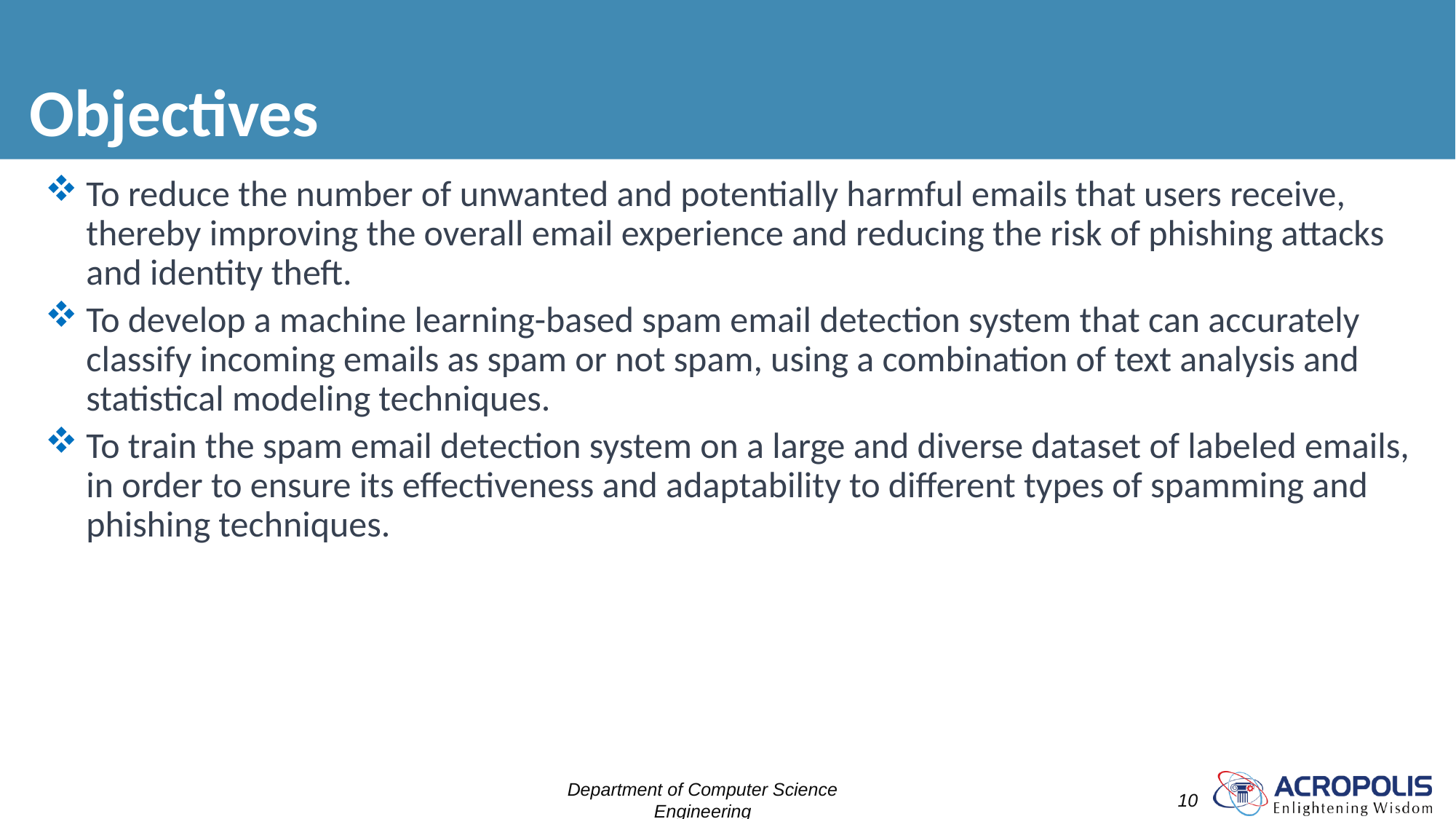

# Objectives
To reduce the number of unwanted and potentially harmful emails that users receive, thereby improving the overall email experience and reducing the risk of phishing attacks and identity theft.
To develop a machine learning-based spam email detection system that can accurately classify incoming emails as spam or not spam, using a combination of text analysis and statistical modeling techniques.
To train the spam email detection system on a large and diverse dataset of labeled emails, in order to ensure its effectiveness and adaptability to different types of spamming and phishing techniques.

Department of Computer Science Engineering
10